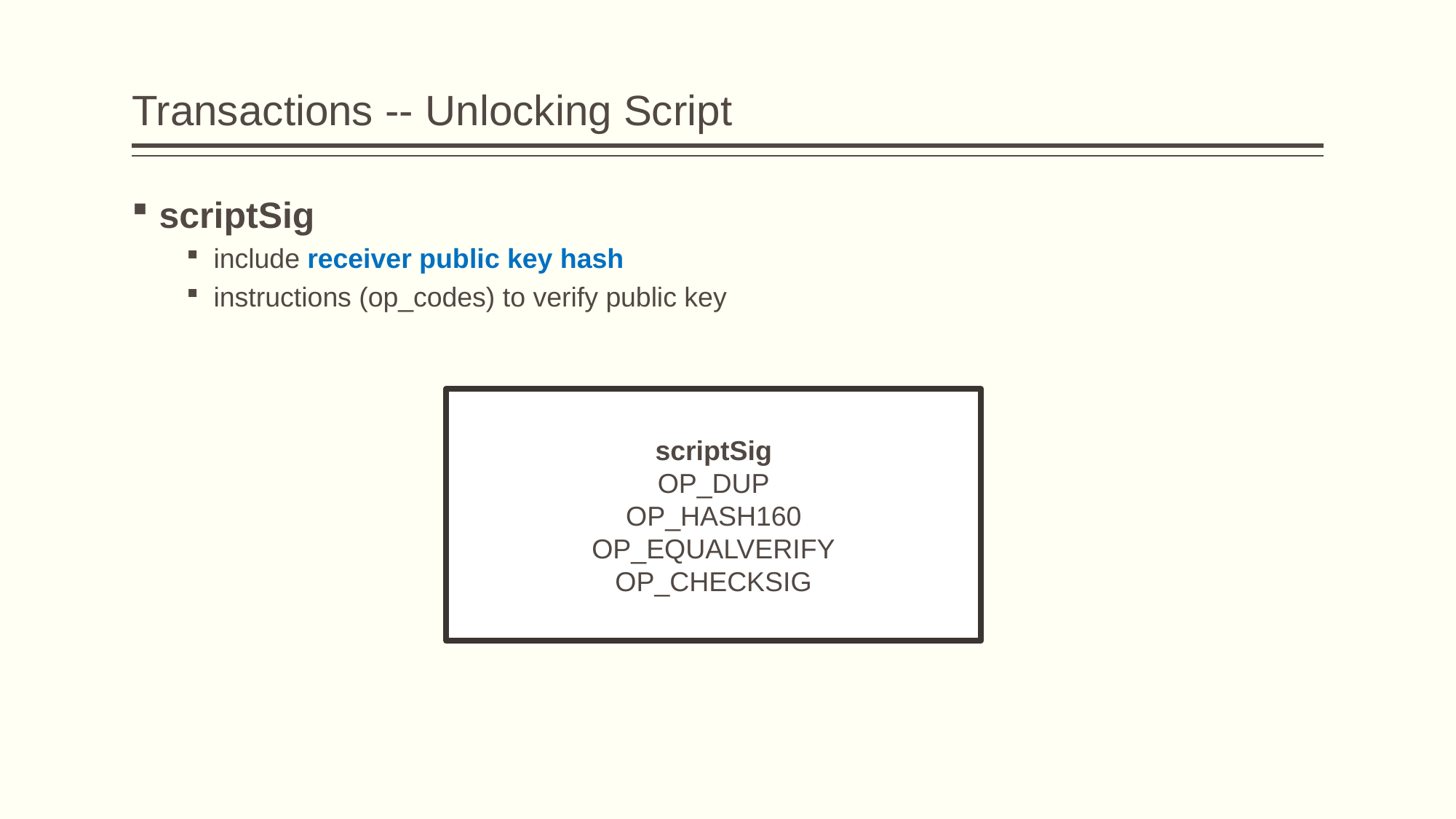

# Transactions -- Unlocking Script
scriptSig
include receiver public key hash
instructions (op_codes) to verify public key

scriptSig
OP_DUP
OP_HASH160
OP_EQUALVERIFY
OP_CHECKSIG